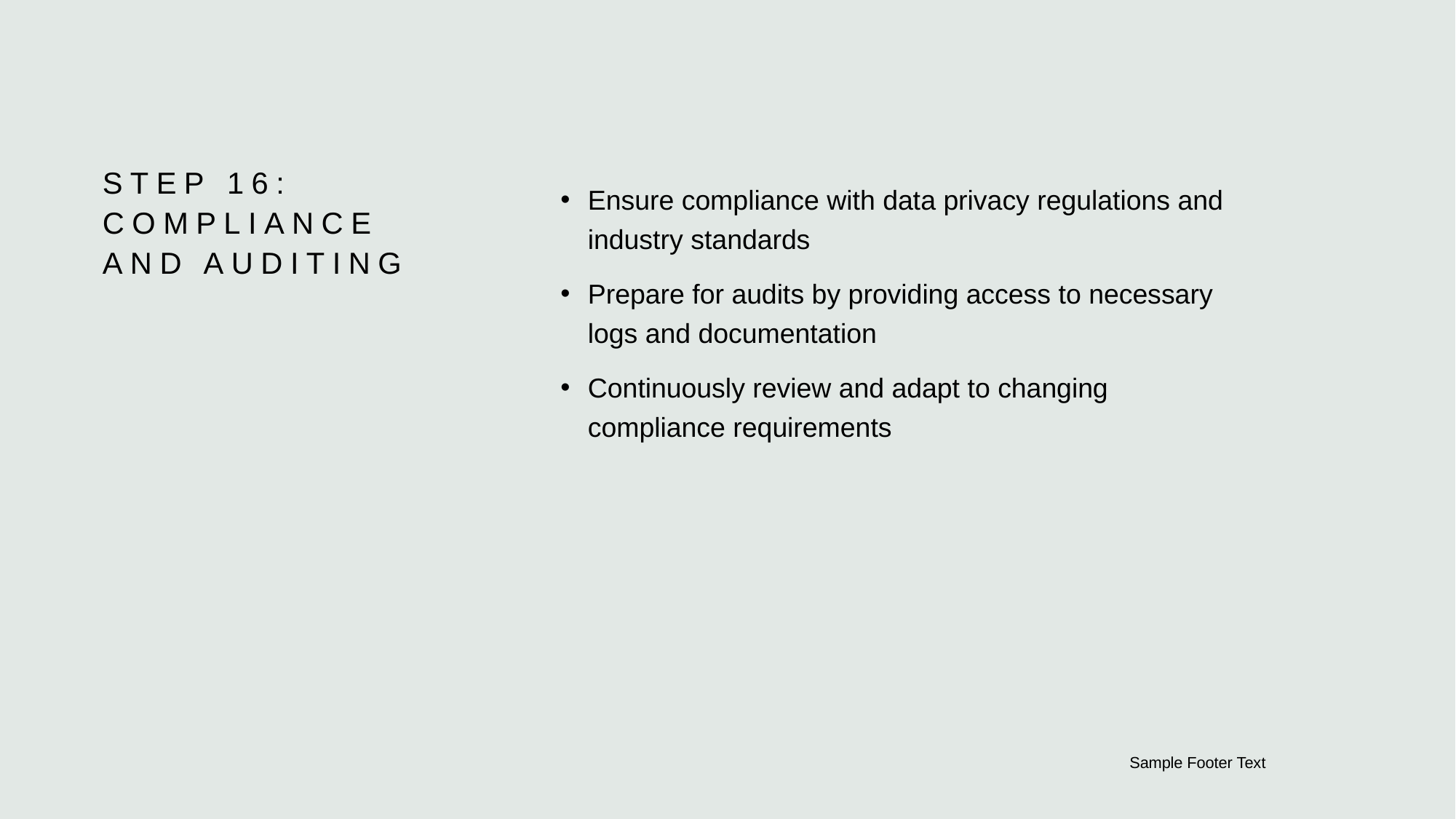

# Step 16: Compliance and Auditing
Ensure compliance with data privacy regulations and industry standards
Prepare for audits by providing access to necessary logs and documentation
Continuously review and adapt to changing compliance requirements

Sample Footer Text
17